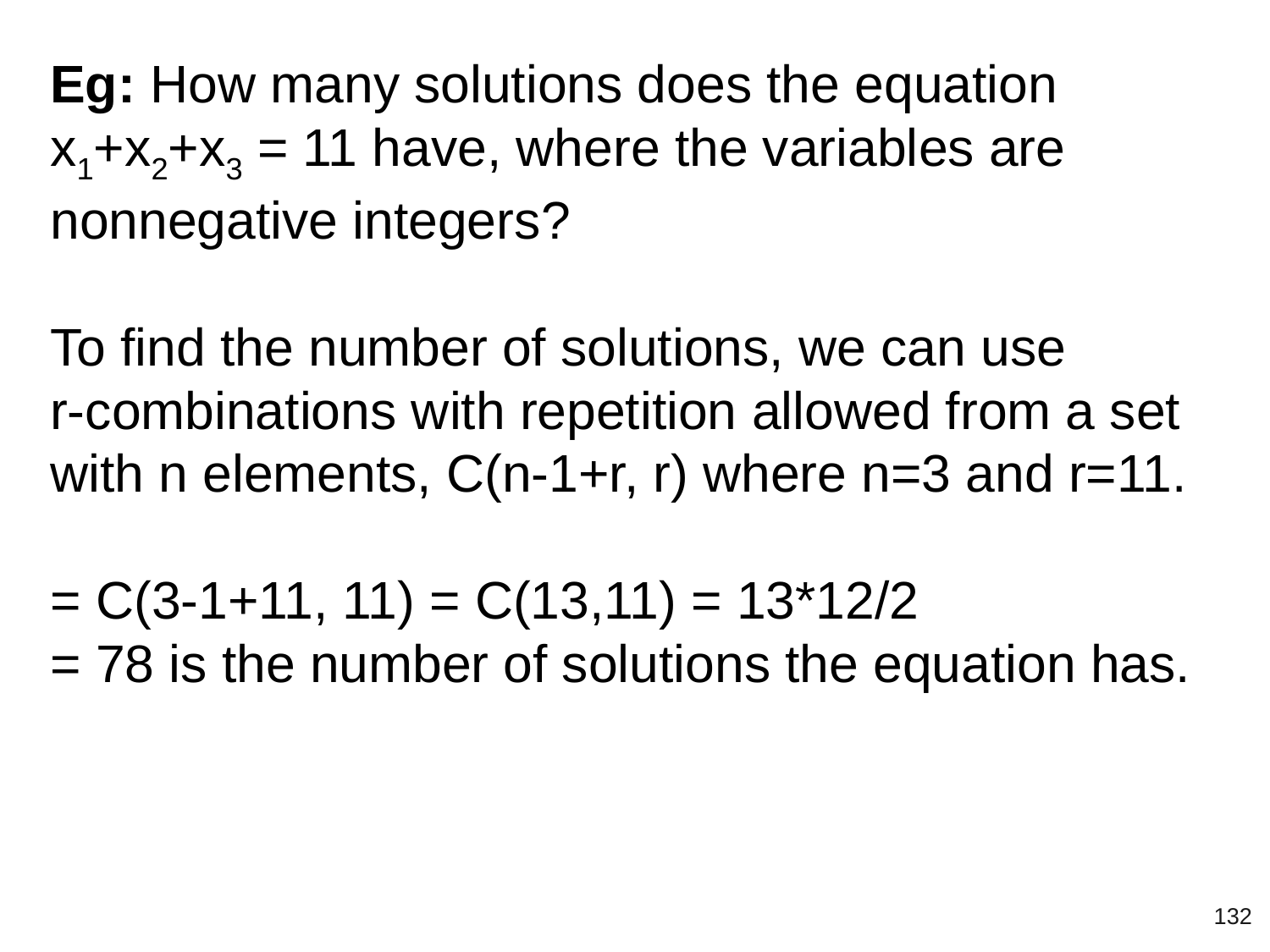

Eg: How many solutions does the equation x1+x2+x3 = 11 have, where the variables are nonnegative integers?

To find the number of solutions, we can use
r-combinations with repetition allowed from a set with n elements, C(n-1+r, r) where n=3 and r=11.

= C(3-1+11, 11) = C(13,11) = 13*12/2
= 78 is the number of solutions the equation has.
132